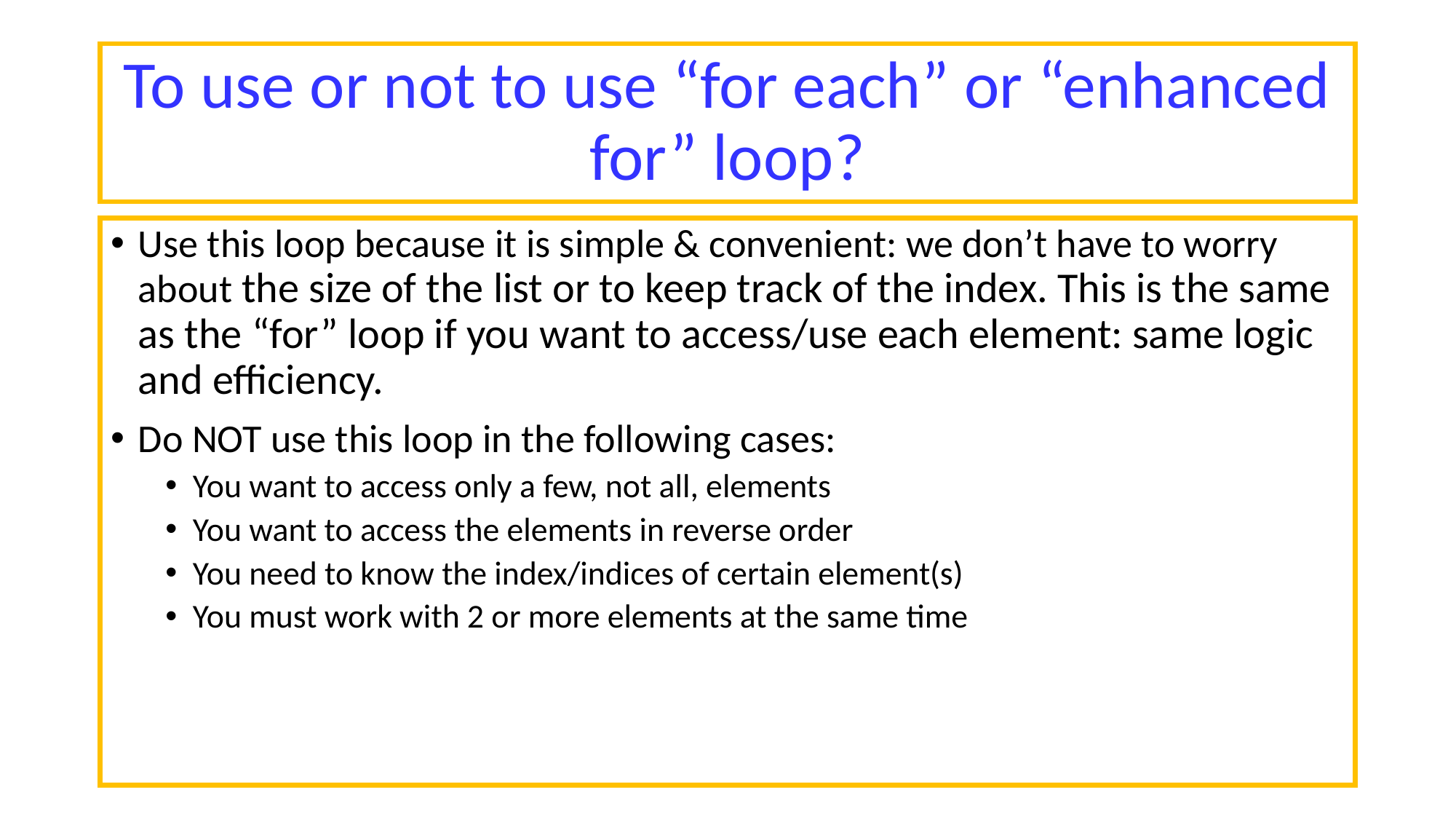

# To use or not to use “for each” or “enhanced for” loop?
Use this loop because it is simple & convenient: we don’t have to worry about the size of the list or to keep track of the index. This is the same as the “for” loop if you want to access/use each element: same logic and efficiency.
Do NOT use this loop in the following cases:
You want to access only a few, not all, elements
You want to access the elements in reverse order
You need to know the index/indices of certain element(s)
You must work with 2 or more elements at the same time